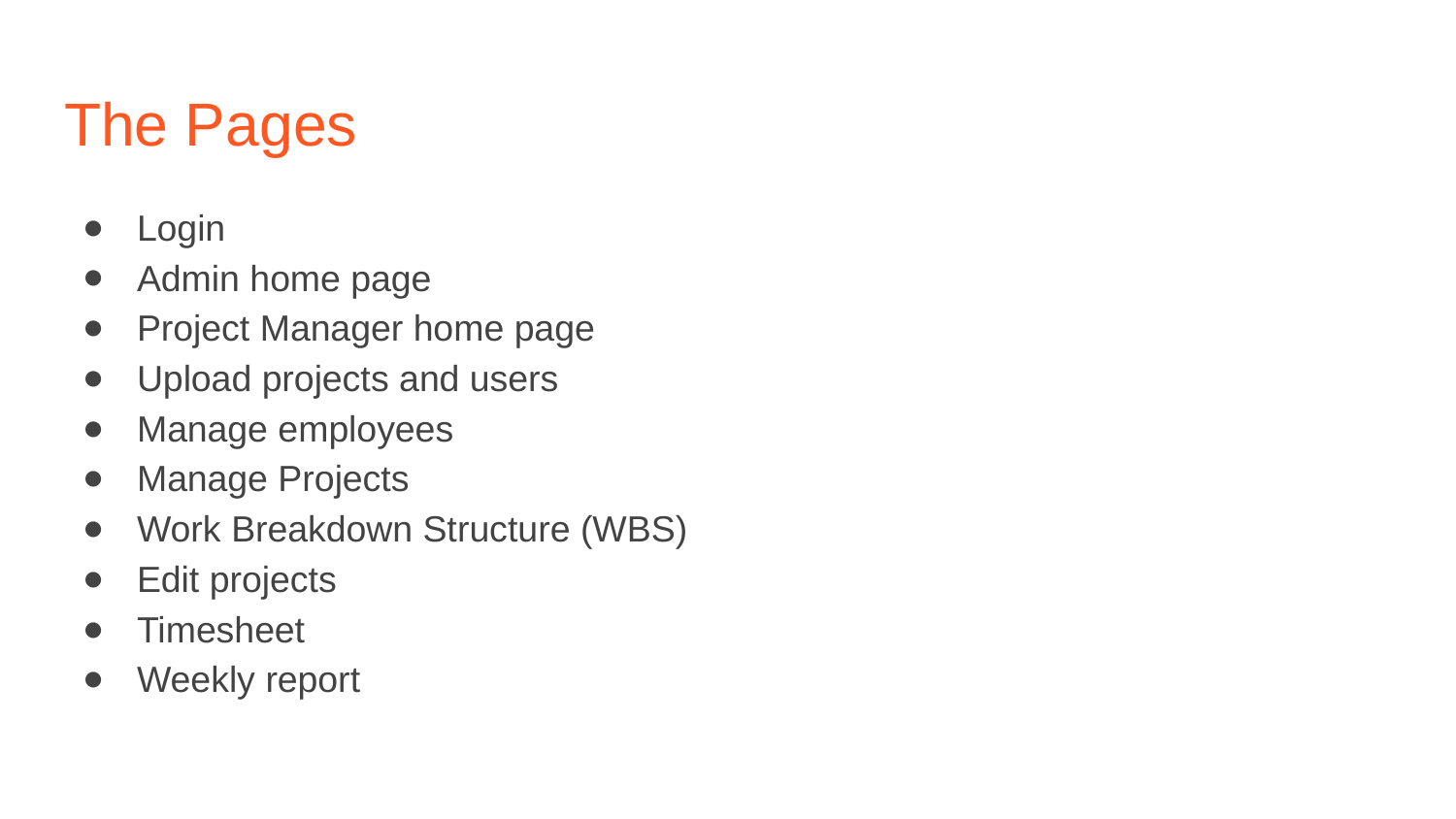

# The Pages
Login
Admin home page
Project Manager home page
Upload projects and users
Manage employees
Manage Projects
Work Breakdown Structure (WBS)
Edit projects
Timesheet
Weekly report